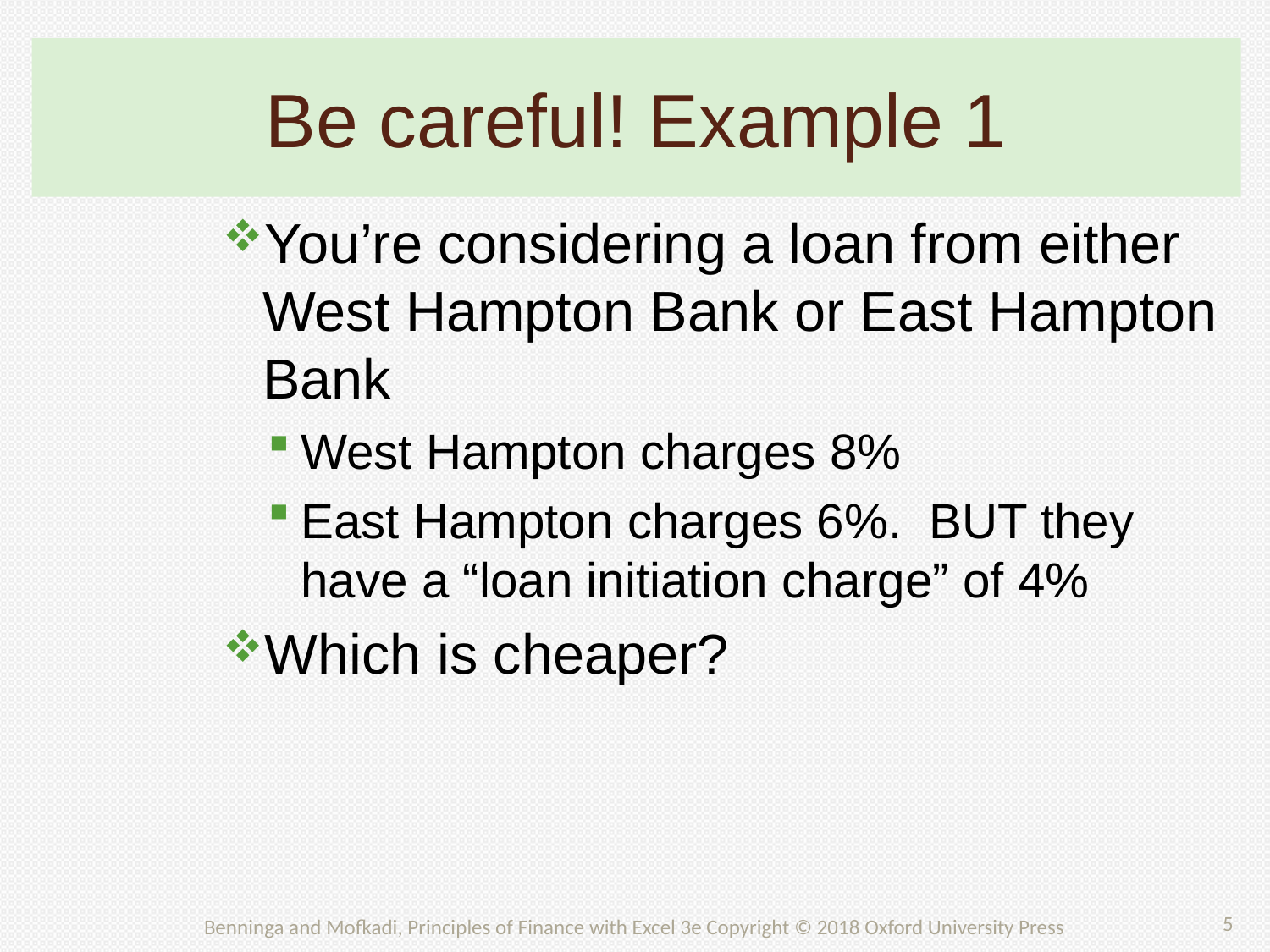

# Be careful! Example 1
You’re considering a loan from either West Hampton Bank or East Hampton Bank
West Hampton charges 8%
East Hampton charges 6%.  BUT they have a “loan initiation charge” of 4%
Which is cheaper?
5
Benninga and Mofkadi, Principles of Finance with Excel 3e Copyright © 2018 Oxford University Press